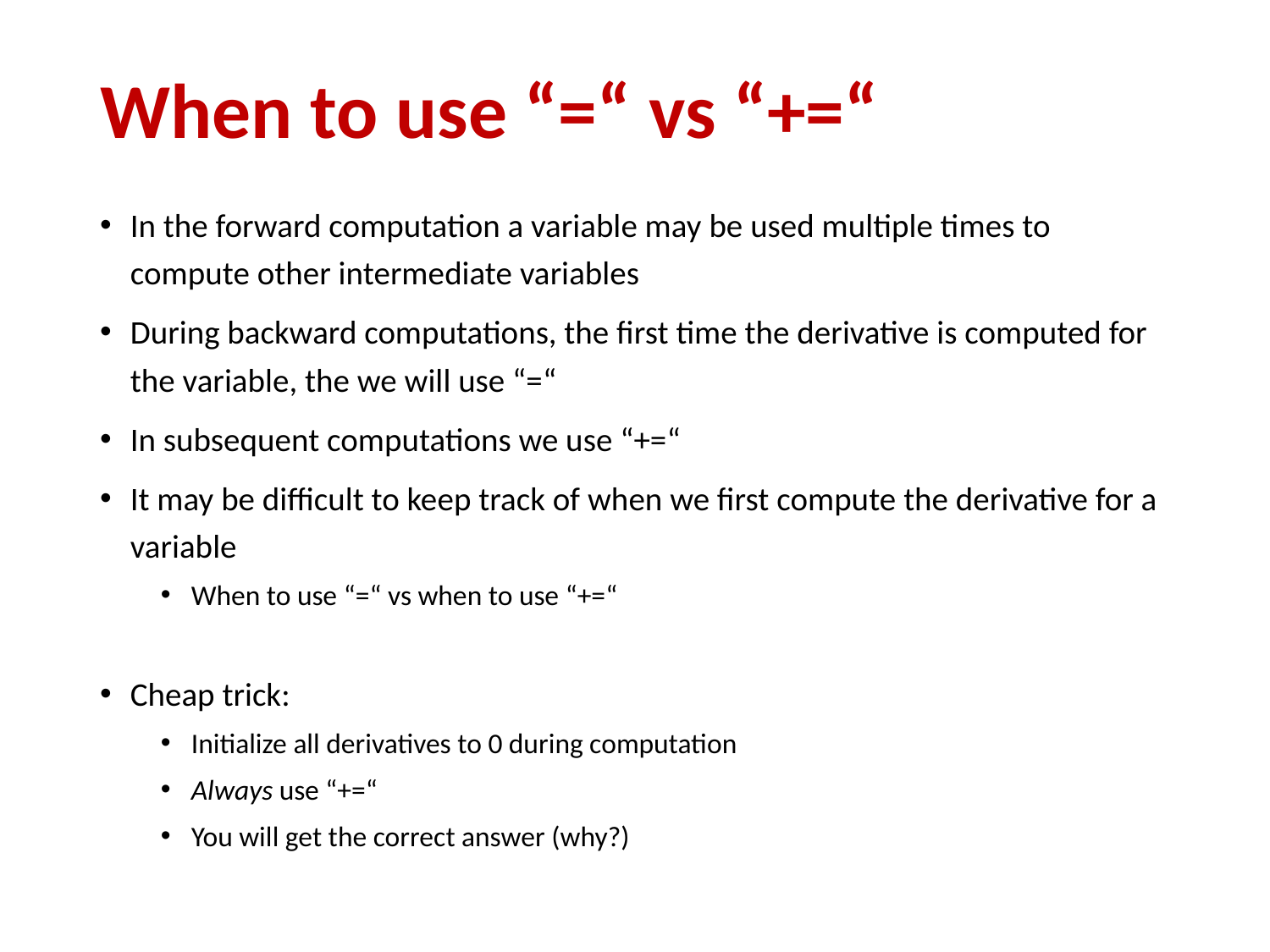

# When to use “=“ vs “+=“
In the forward computation a variable may be used multiple times to compute other intermediate variables
During backward computations, the first time the derivative is computed for the variable, the we will use “=“
In subsequent computations we use “+=“
It may be difficult to keep track of when we first compute the derivative for a variable
When to use “=“ vs when to use “+=“

Cheap trick:
Initialize all derivatives to 0 during computation
Always use “+=“
You will get the correct answer (why?)